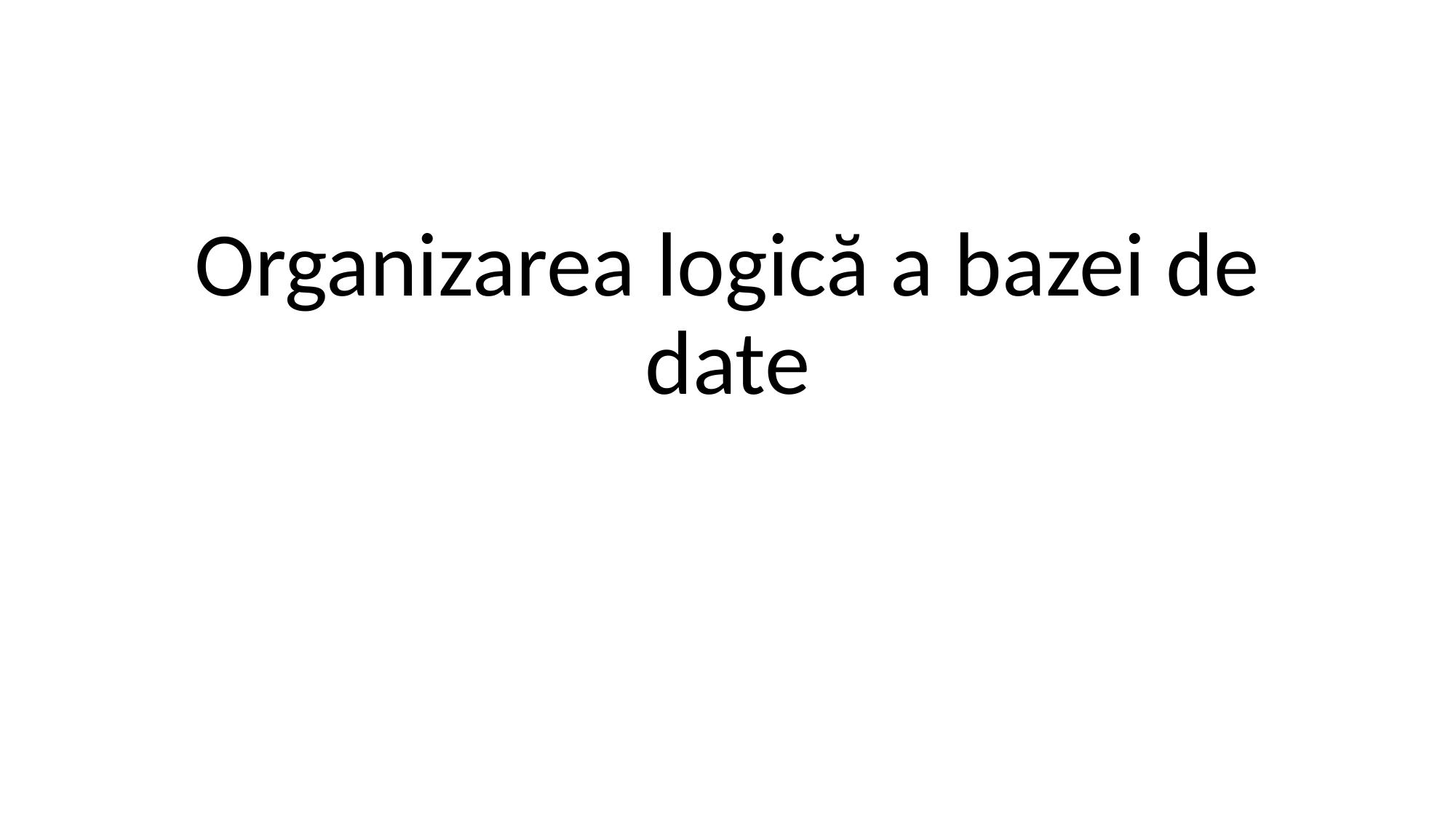

# Organizarea logică a bazei de date